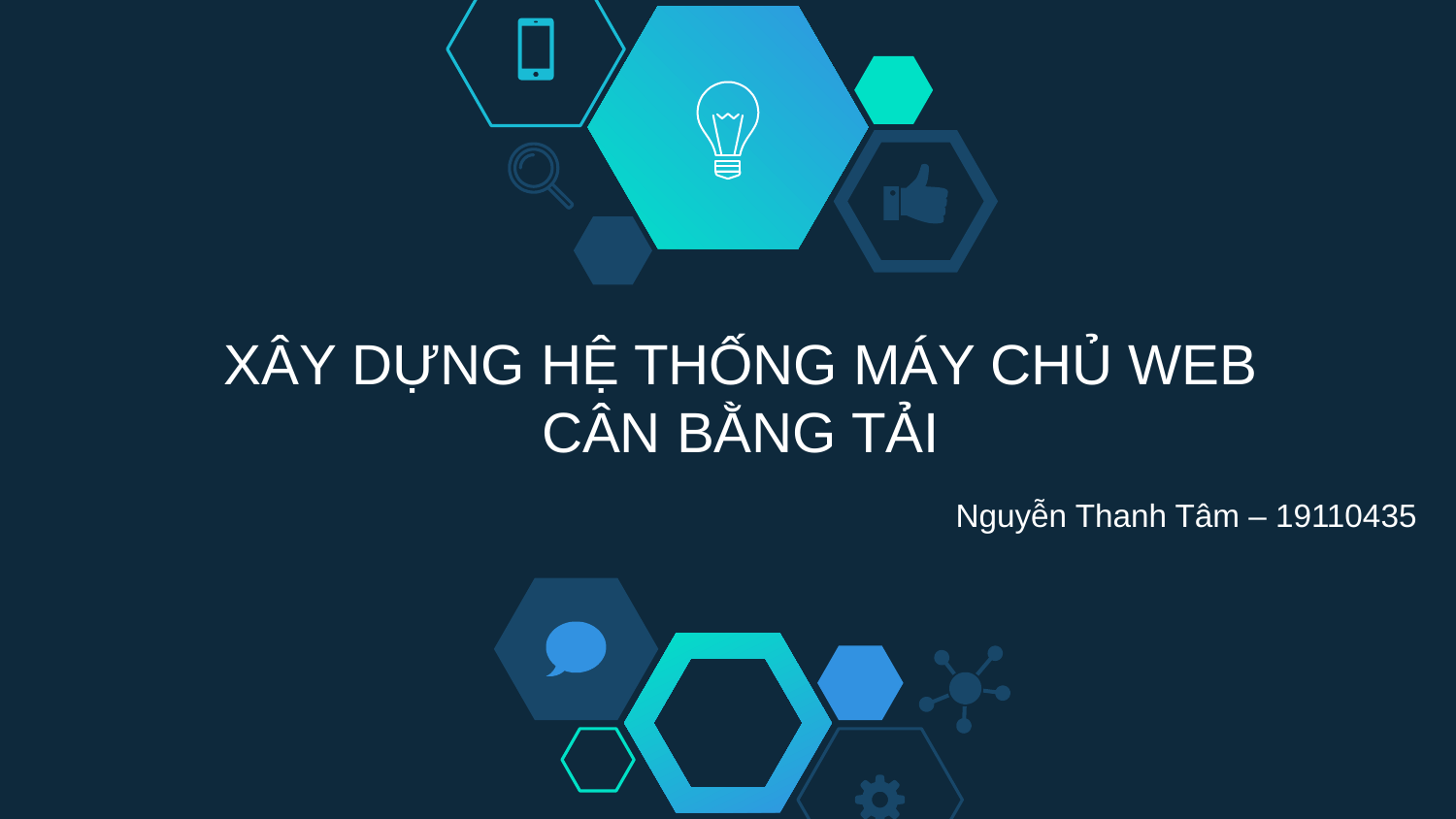

# XÂY DỰNG HỆ THỐNG MÁY CHỦ WEB CÂN BẰNG TẢI
Nguyễn Thanh Tâm – 19110435